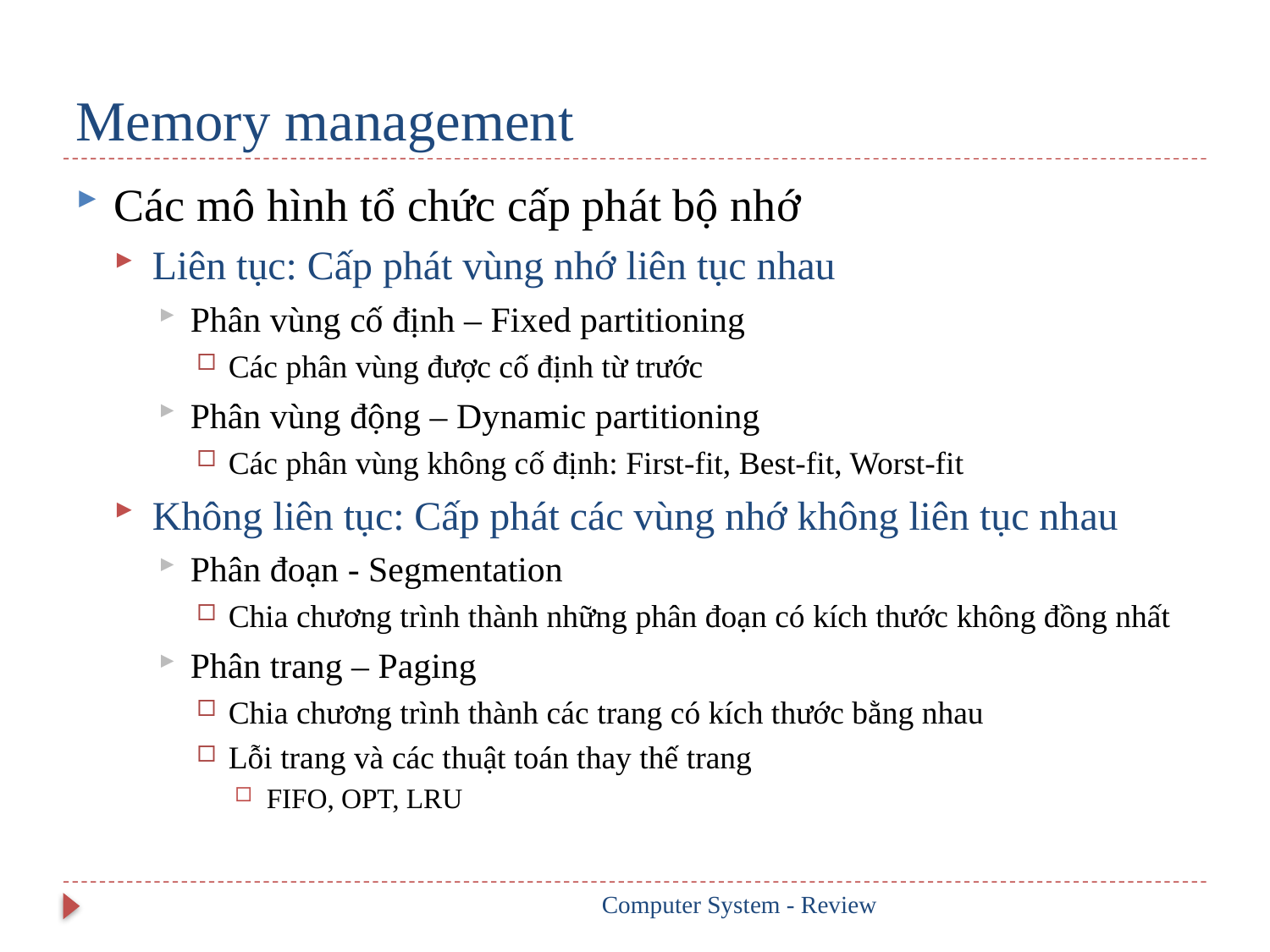

# Memory management
Các mô hình tổ chức cấp phát bộ nhớ
Liên tục: Cấp phát vùng nhớ liên tục nhau
Phân vùng cố định – Fixed partitioning
Các phân vùng được cố định từ trước
Phân vùng động – Dynamic partitioning
Các phân vùng không cố định: First-fit, Best-fit, Worst-fit
Không liên tục: Cấp phát các vùng nhớ không liên tục nhau
Phân đoạn - Segmentation
Chia chương trình thành những phân đoạn có kích thước không đồng nhất
Phân trang – Paging
Chia chương trình thành các trang có kích thước bằng nhau
Lỗi trang và các thuật toán thay thế trang
FIFO, OPT, LRU
Computer System - Review